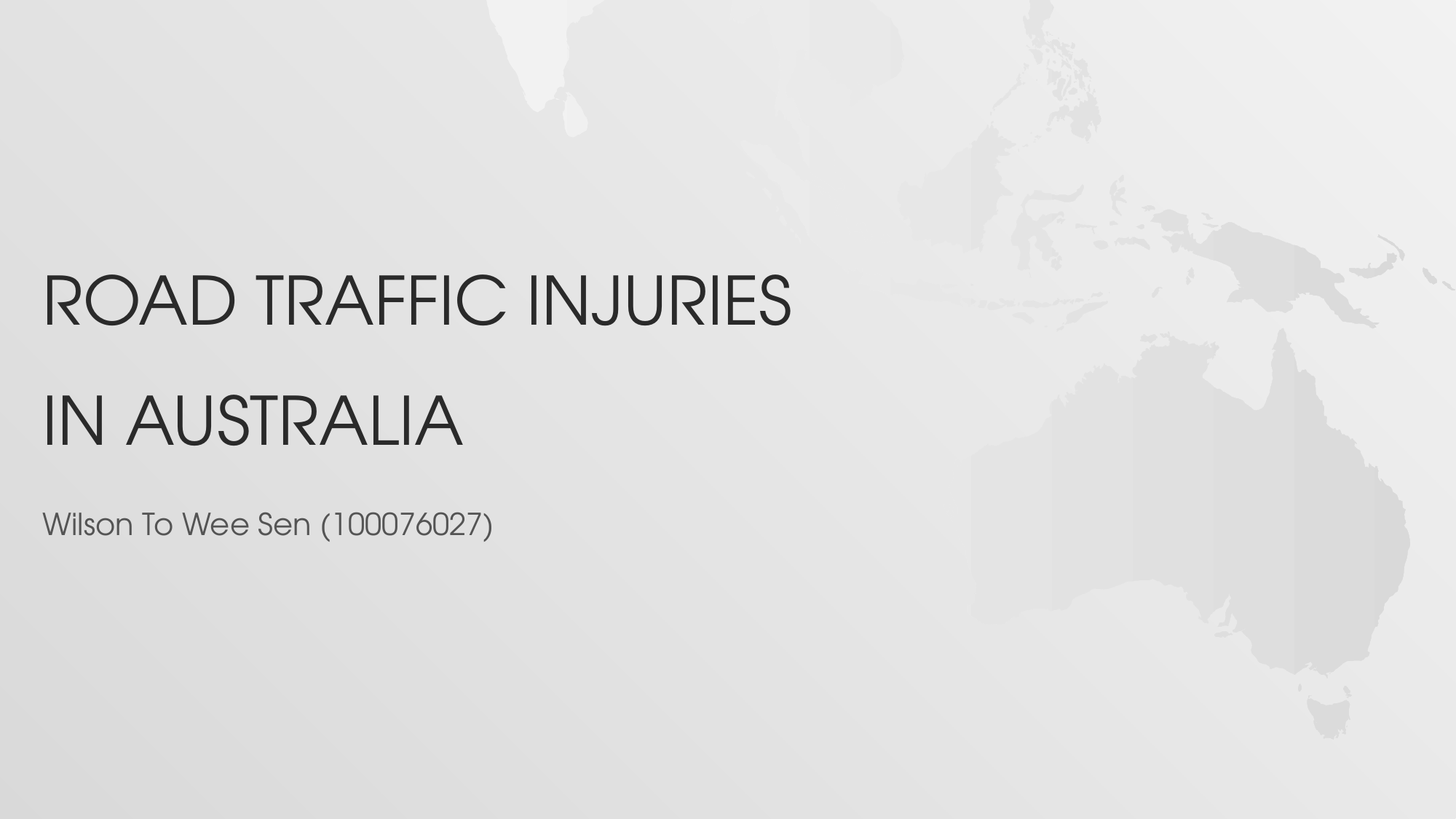

# Road traffic Injuries in Australia
Wilson To Wee Sen (100076027)